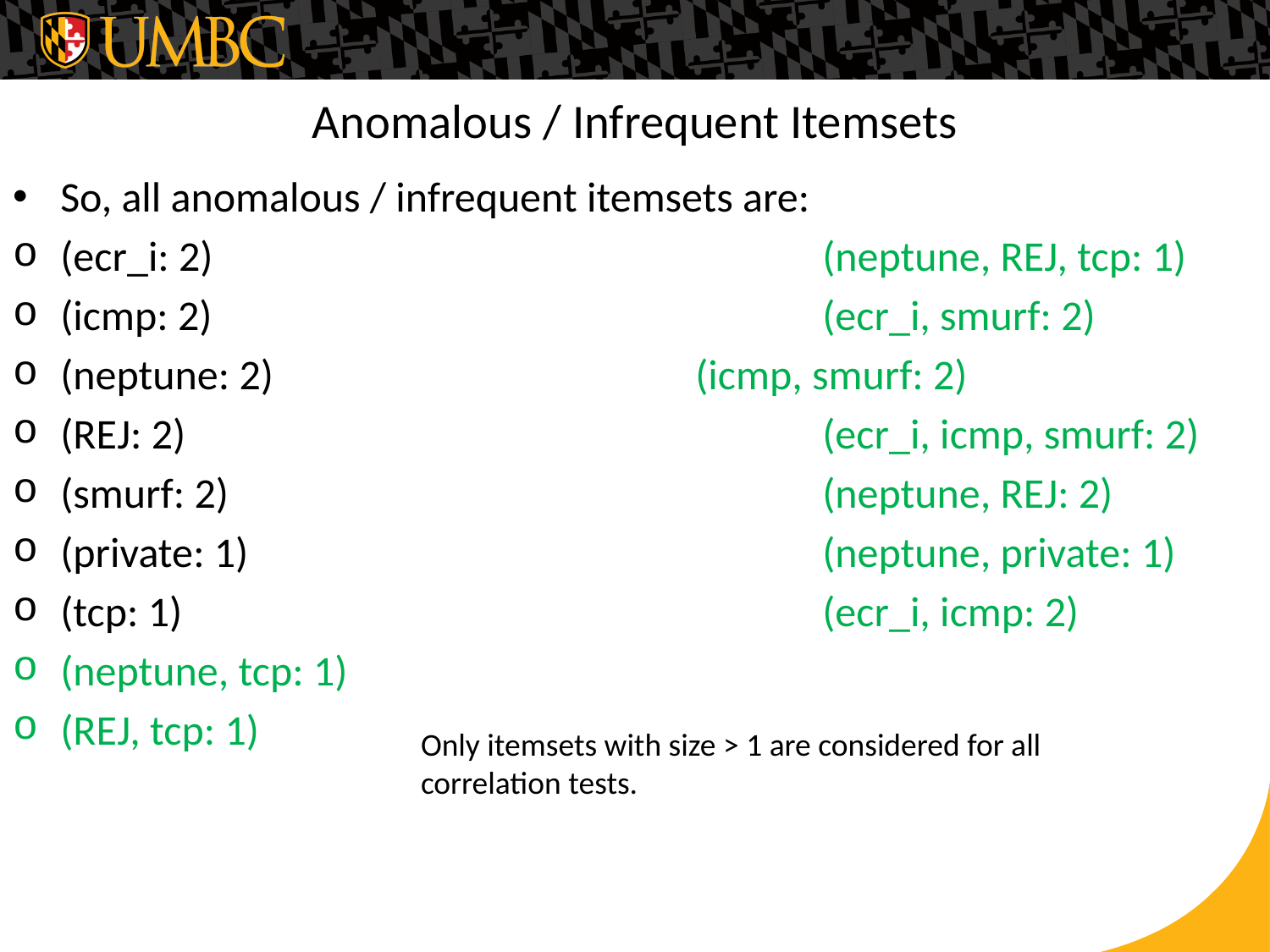

# Anomalous / Infrequent Itemsets
So, all anomalous / infrequent itemsets are:
(ecr_i: 2)					(neptune, REJ, tcp: 1)
(icmp: 2)					(ecr_i, smurf: 2)
(neptune: 2)				(icmp, smurf: 2)
(REJ: 2)						(ecr_i, icmp, smurf: 2)
(smurf: 2)					(neptune, REJ: 2)
(private: 1)					(neptune, private: 1)
(tcp: 1)						(ecr_i, icmp: 2)
(neptune, tcp: 1)
(REJ, tcp: 1)
Only itemsets with size > 1 are considered for all correlation tests.